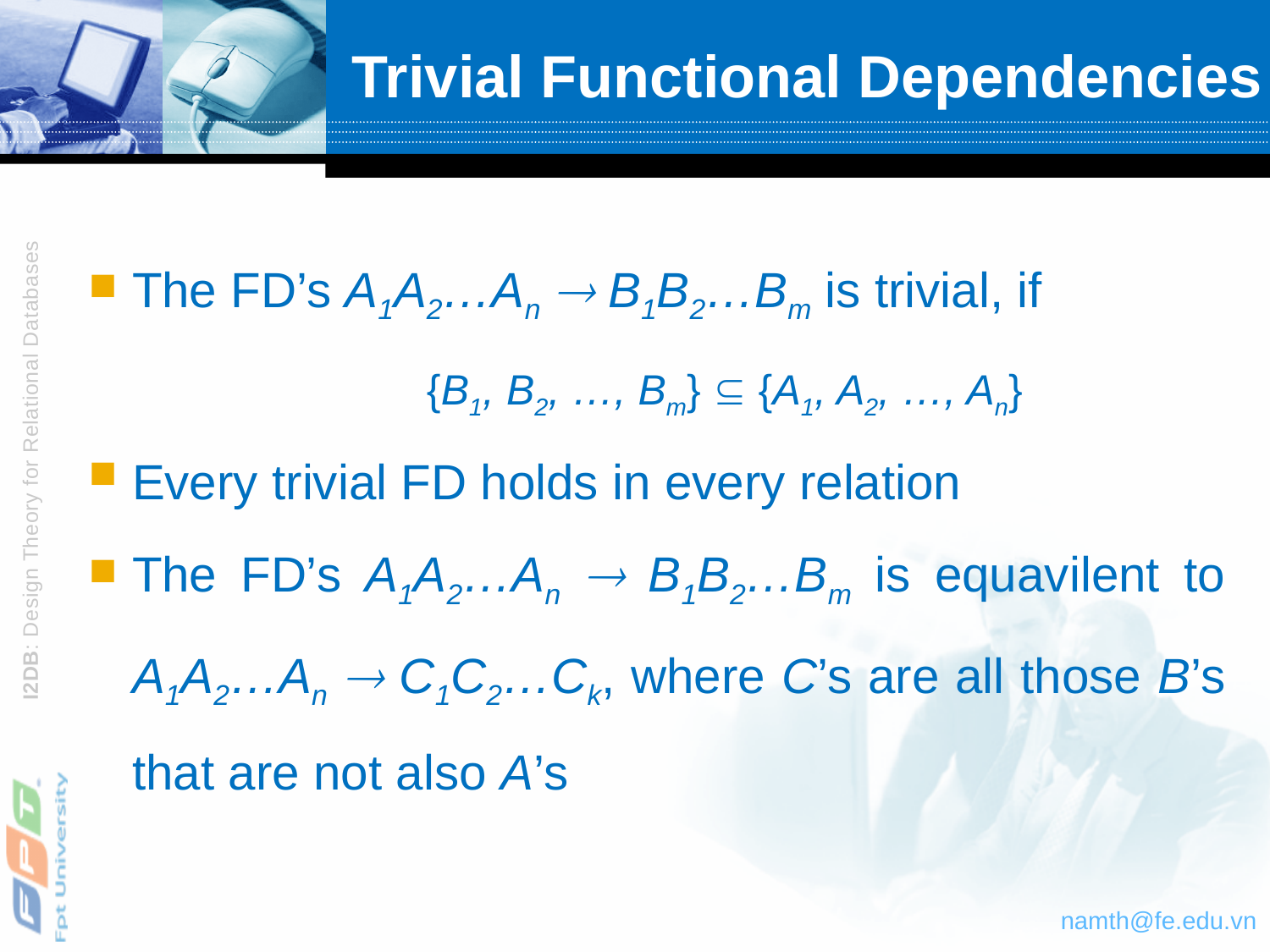

# Trivial Functional Dependencies
The FD’s A1A2…An → B1B2…Bm is trivial, if
			{B1, B2, …, Bm} ⊆ {A1, A2, …, An}
Every trivial FD holds in every relation
The FD’s A1A2…An → B1B2…Bm is equavilent to A1A2…An → C1C2…Ck, where C’s are all those B’s that are not also A’s